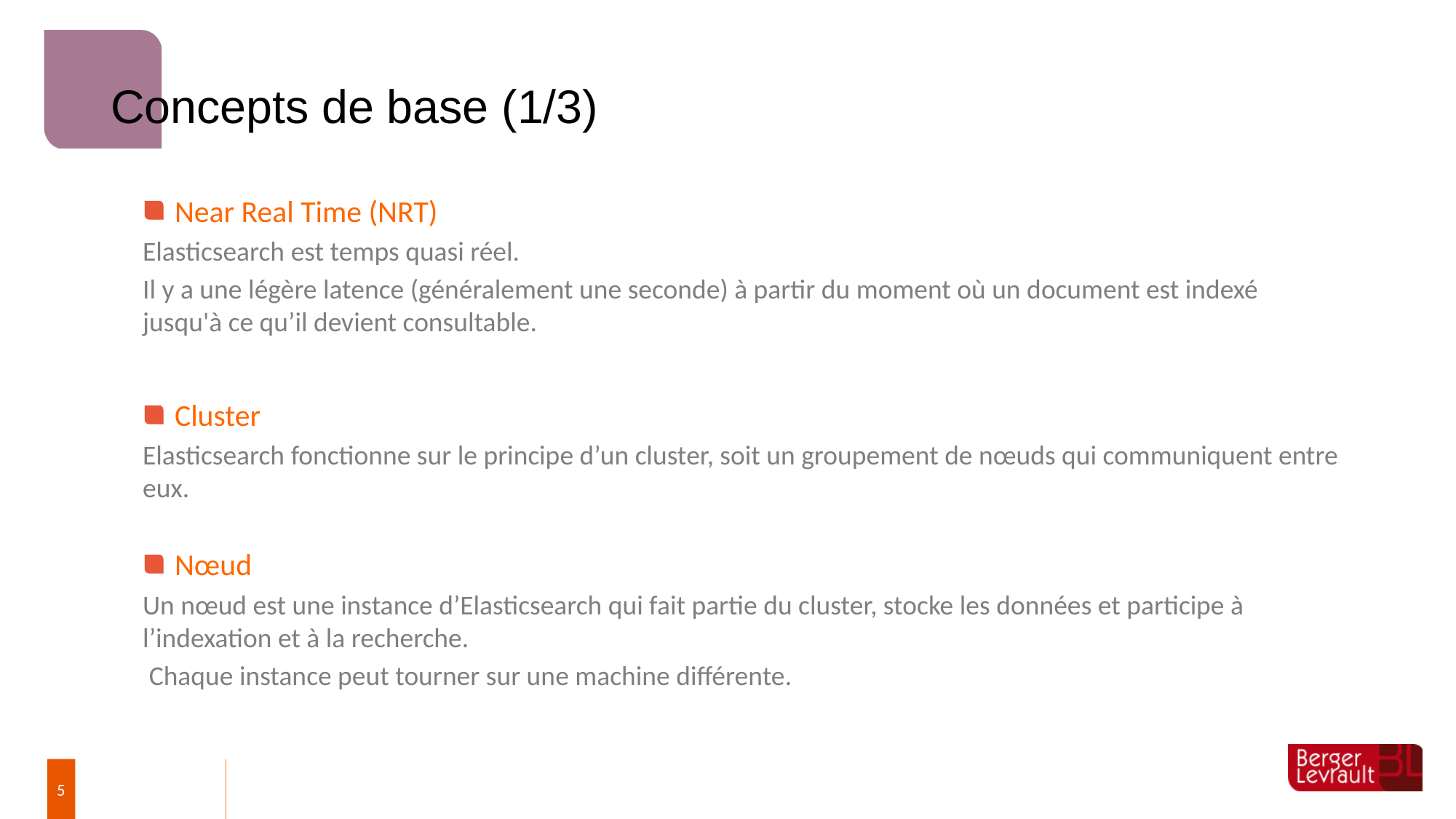

# Concepts de base (1/3)
Near Real Time (NRT)
Elasticsearch est temps quasi réel.
Il y a une légère latence (généralement une seconde) à partir du moment où un document est indexé jusqu'à ce qu’il devient consultable.

Cluster
Elasticsearch fonctionne sur le principe d’un cluster, soit un groupement de nœuds qui communiquent entre eux.

Nœud
Un nœud est une instance d’Elasticsearch qui fait partie du cluster, stocke les données et participe à l’indexation et à la recherche.
 Chaque instance peut tourner sur une machine différente.
5